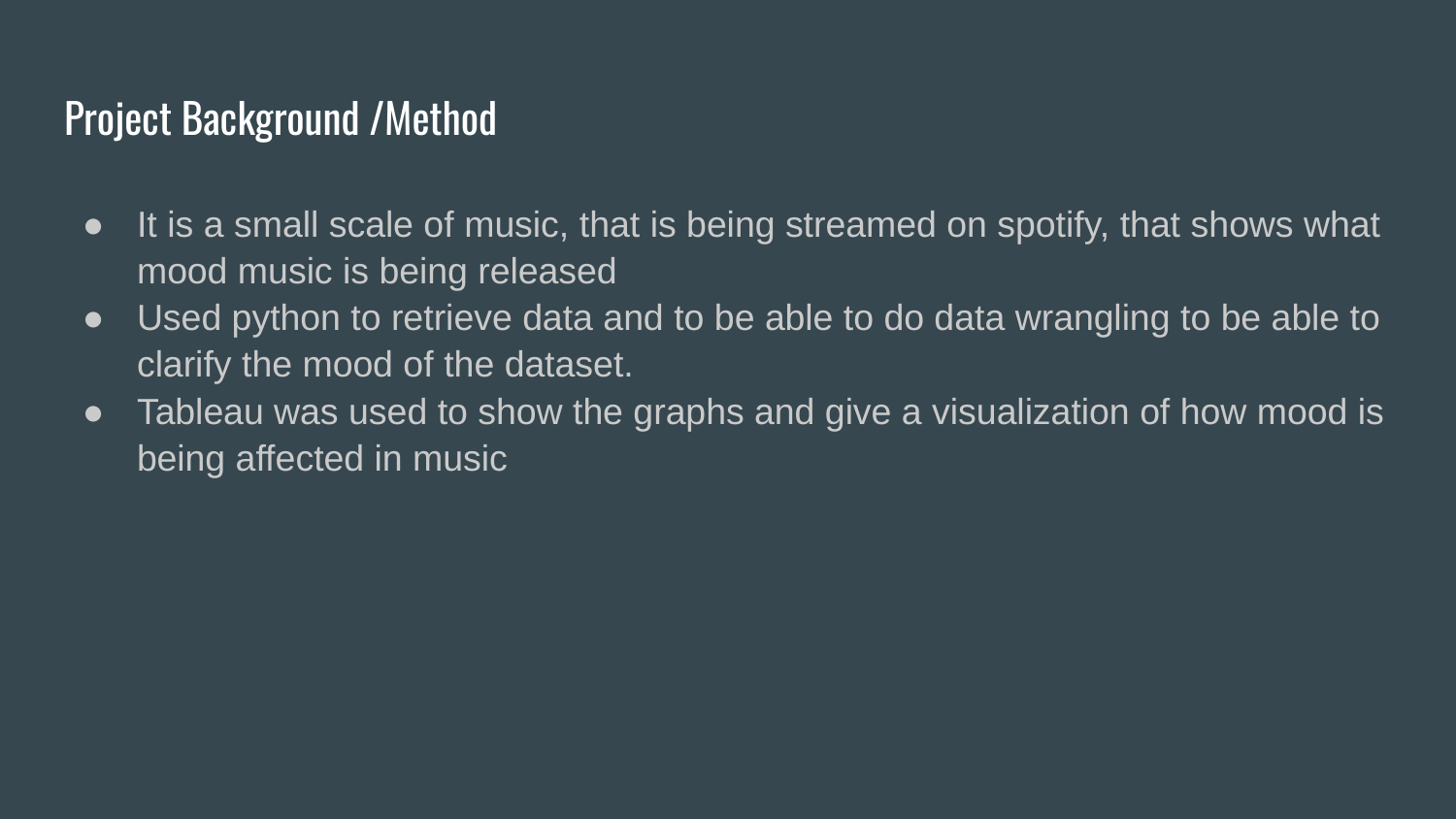

# Project Background /Method
It is a small scale of music, that is being streamed on spotify, that shows what mood music is being released
Used python to retrieve data and to be able to do data wrangling to be able to clarify the mood of the dataset.
Tableau was used to show the graphs and give a visualization of how mood is being affected in music